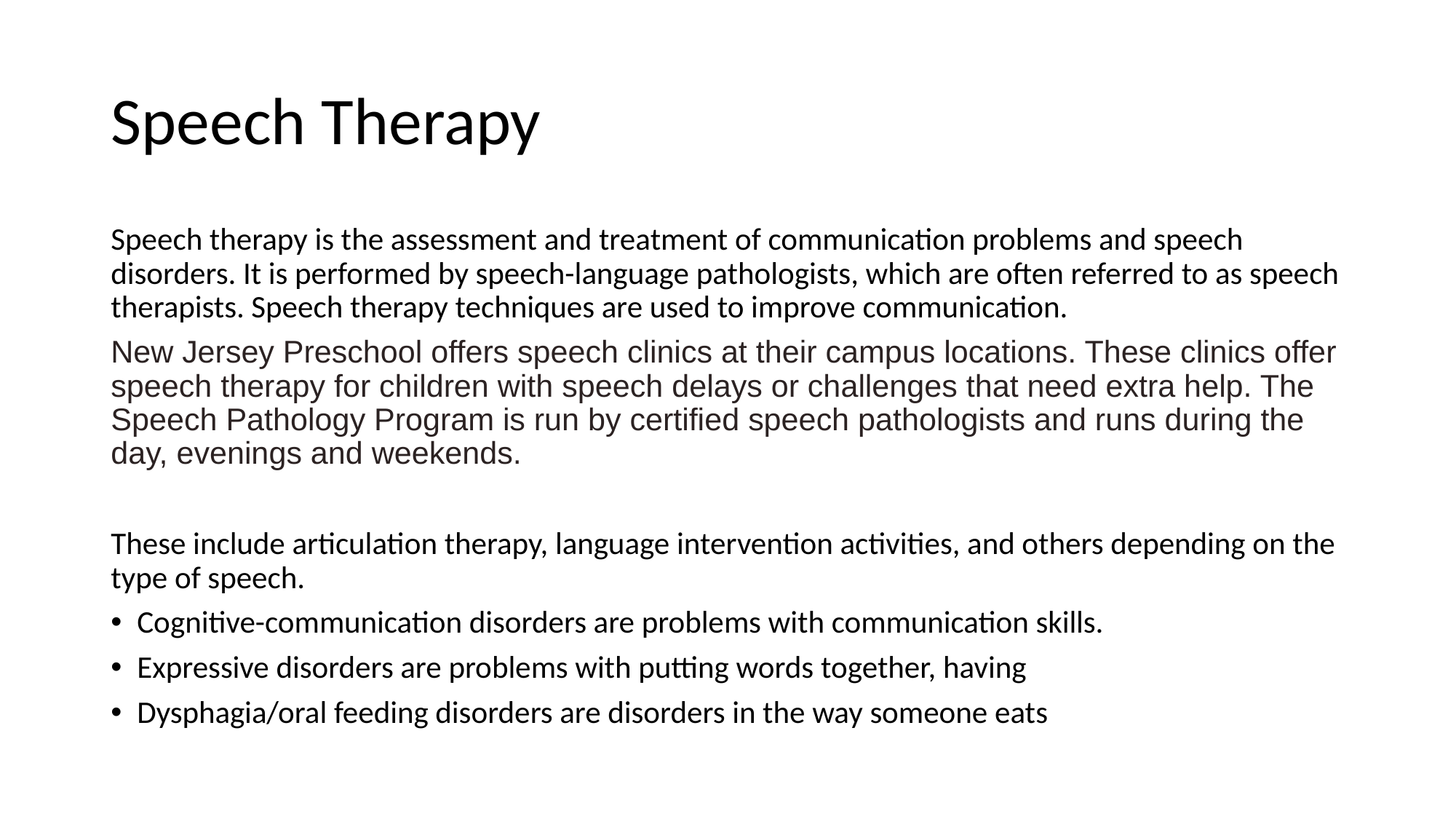

# Speech Therapy
Speech therapy is the assessment and treatment of communication problems and speech disorders. It is performed by speech-language pathologists, which are often referred to as speech therapists. Speech therapy techniques are used to improve communication.
New Jersey Preschool offers speech clinics at their campus locations. These clinics offer speech therapy for children with speech delays or challenges that need extra help. The Speech Pathology Program is run by certified speech pathologists and runs during the day, evenings and weekends.

These include articulation therapy, language intervention activities, and others depending on the type of speech.
Cognitive-communication disorders are problems with communication skills.
Expressive disorders are problems with putting words together, having
Dysphagia/oral feeding disorders are disorders in the way someone eats